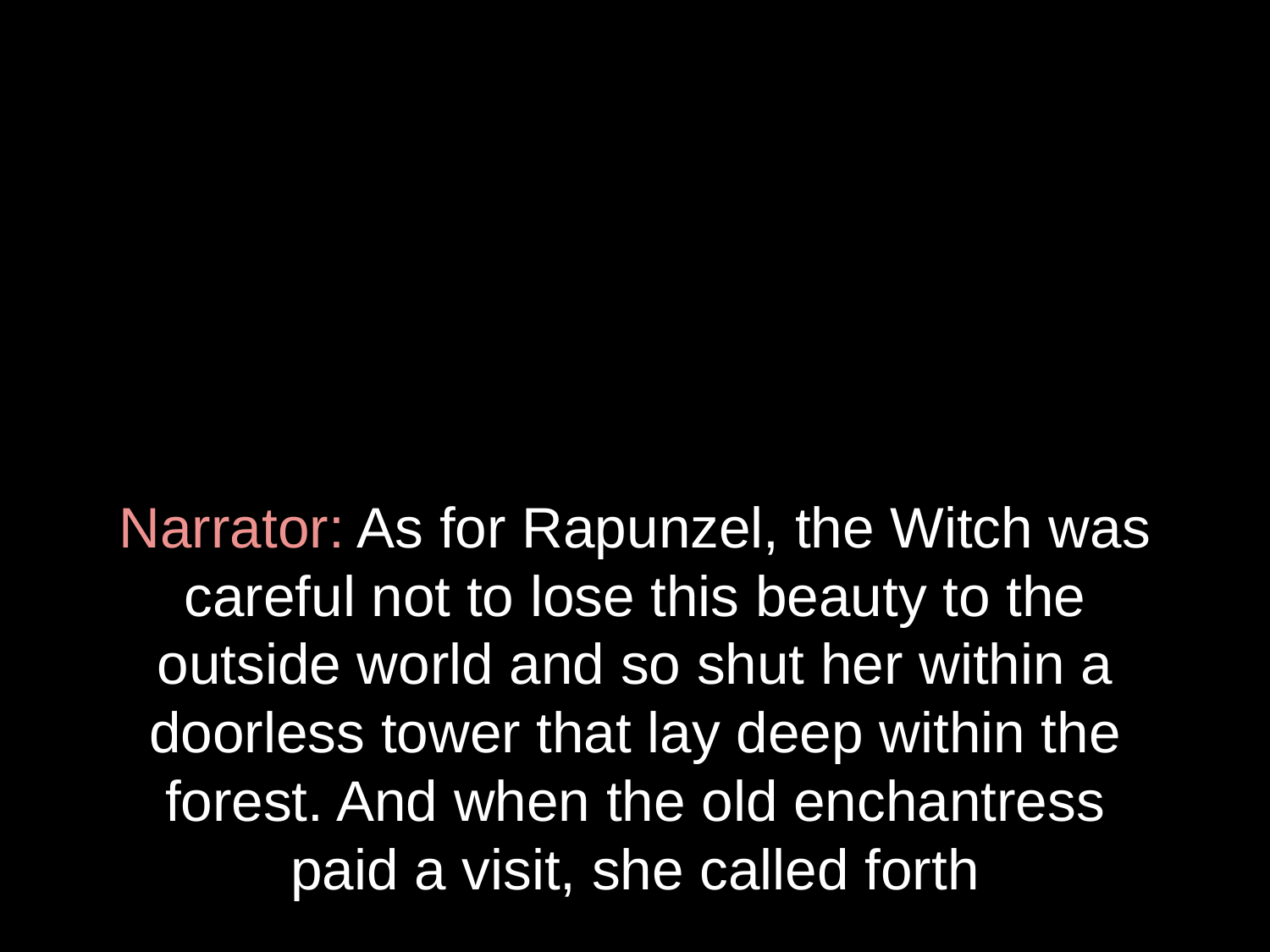

# Narrator: As for Rapunzel, the Witch was careful not to lose this beauty to the outside world and so shut her within a doorless tower that lay deep within the forest. And when the old enchantress paid a visit, she called forth